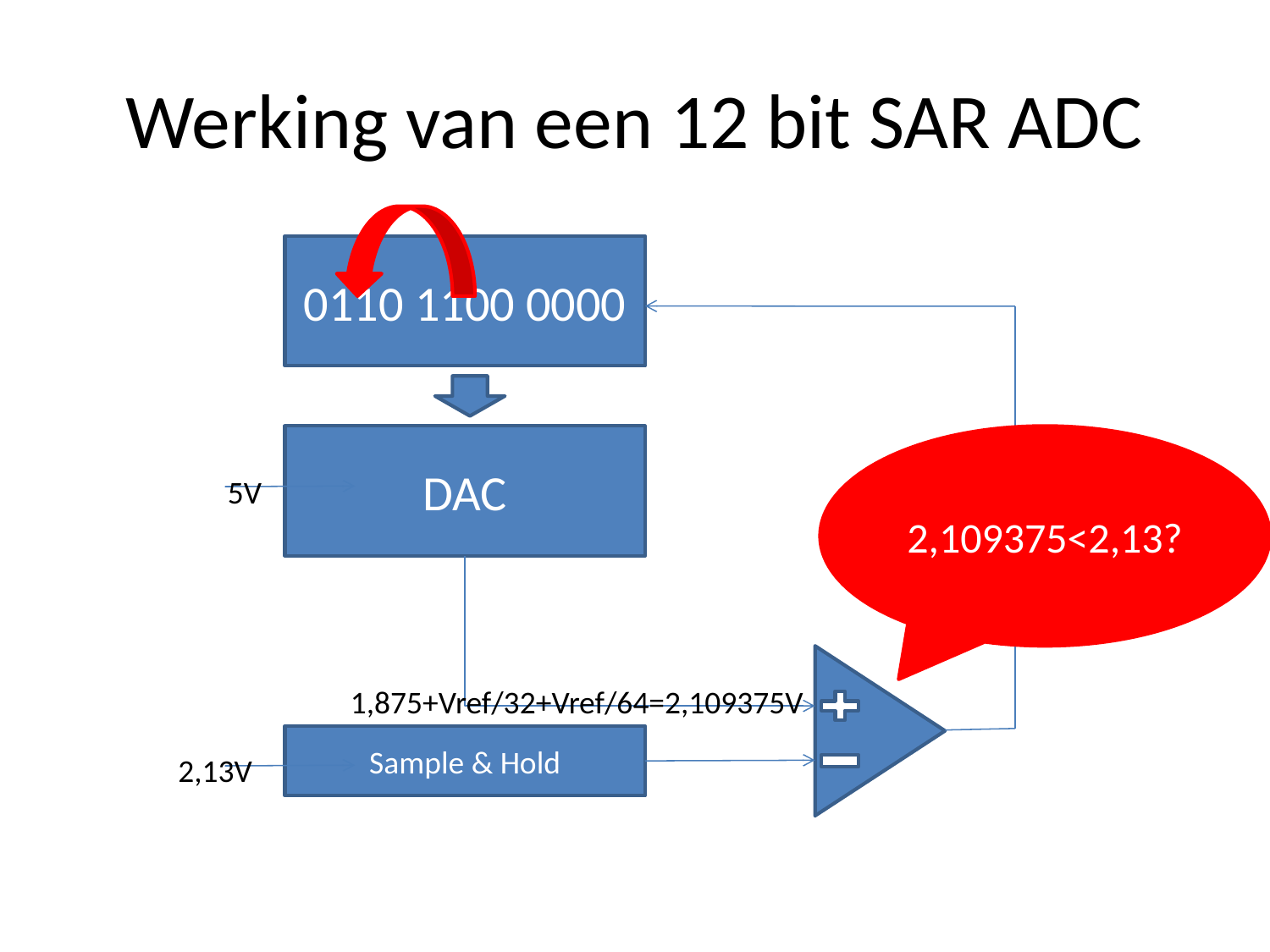

# Werking van een 12 bit SAR ADC

0110 1100 0000

DAC
2,109375<2,13?
5V

1,875+Vref/32+Vref/64=2,109375V

Sample & Hold

2,13V